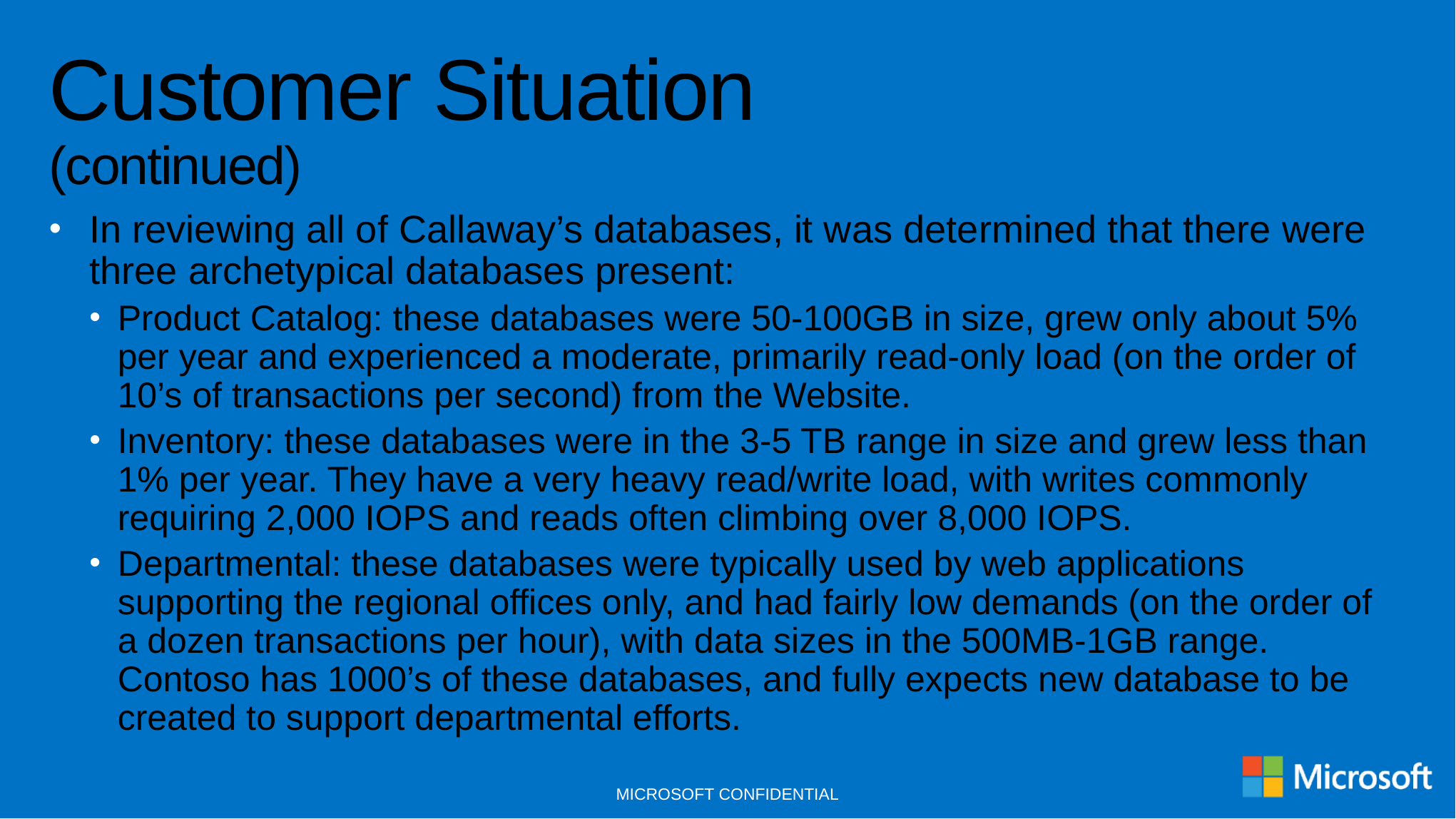

# Customer Situation (continued)
In reviewing all of Callaway’s databases, it was determined that there were three archetypical databases present:
Product Catalog: these databases were 50-100GB in size, grew only about 5% per year and experienced a moderate, primarily read-only load (on the order of 10’s of transactions per second) from the Website.
Inventory: these databases were in the 3-5 TB range in size and grew less than 1% per year. They have a very heavy read/write load, with writes commonly requiring 2,000 IOPS and reads often climbing over 8,000 IOPS.
Departmental: these databases were typically used by web applications supporting the regional offices only, and had fairly low demands (on the order of a dozen transactions per hour), with data sizes in the 500MB-1GB range. Contoso has 1000’s of these databases, and fully expects new database to be created to support departmental efforts.